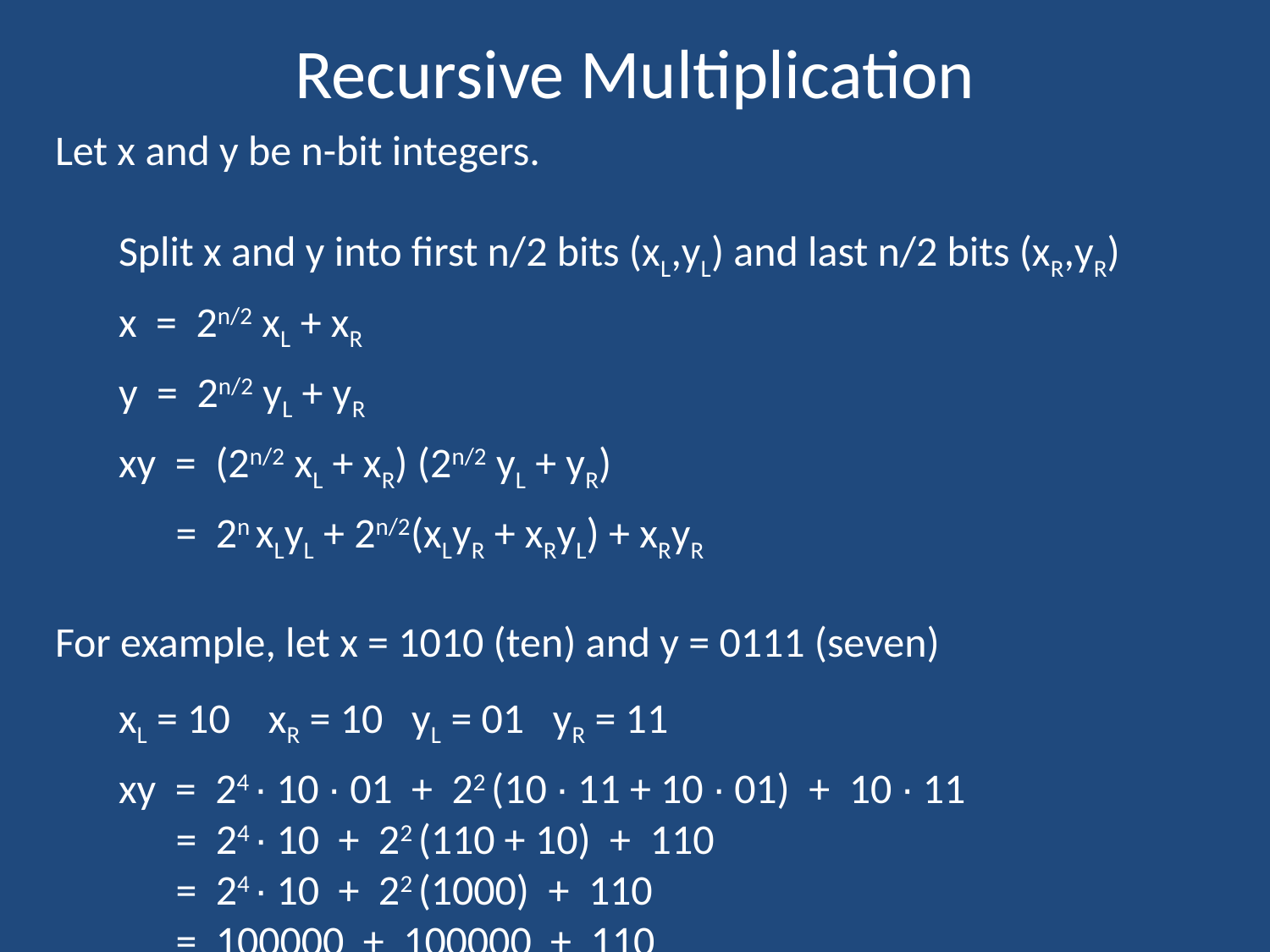

# Recursive Multiplication
Let x and y be n-bit integers.
Split x and y into first n/2 bits (xL,yL) and last n/2 bits (xR,yR)

x  =  2n/2 xL + xR

y  =  2n/2 yL + yR

xy  =  (2n/2 xL + xR) (2n/2 yL + yR)

      =  2n xLyL + 2n/2(xLyR + xRyL) + xRyR

For example, let x = 1010 (ten) and y = 0111 (seven)
xL = 10    xR = 10   yL = 01   yR = 11

xy  =  24 ∙ 10 ∙ 01  +  22 (10 ∙ 11 + 10 ∙ 01)  +  10 ∙ 11
      =  24 ∙ 10  +  22 (110 + 10)  +  110
      =  24 ∙ 10  +  22 (1000)  +  110
      =  100000  +  100000  +  110
      =  1000110 (seventy)